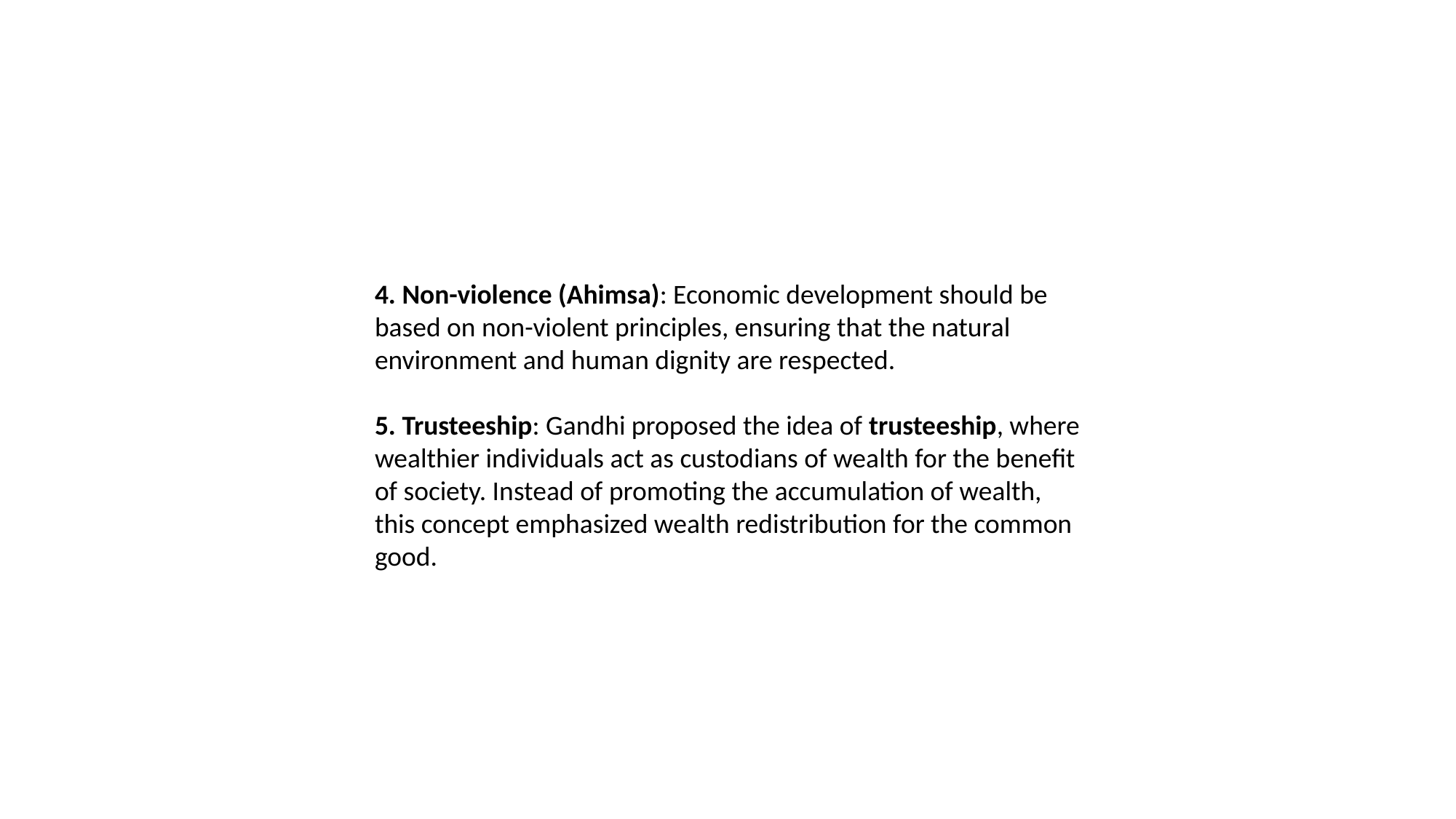

4. Non-violence (Ahimsa): Economic development should be based on non-violent principles, ensuring that the natural environment and human dignity are respected.

5. Trusteeship: Gandhi proposed the idea of trusteeship, where wealthier individuals act as custodians of wealth for the benefit of society. Instead of promoting the accumulation of wealth, this concept emphasized wealth redistribution for the common good.